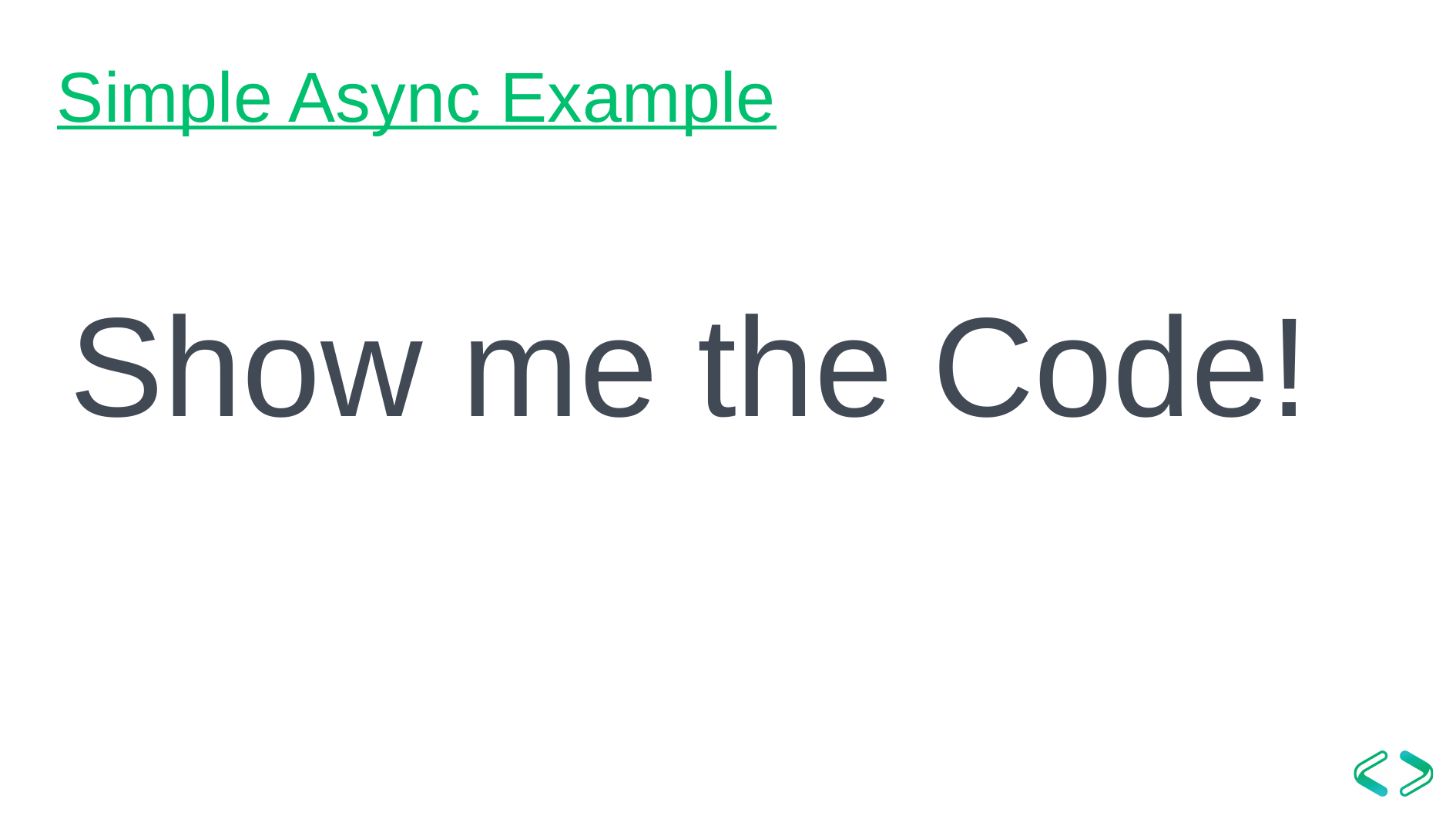

Simple Async Example
Show me the Code!